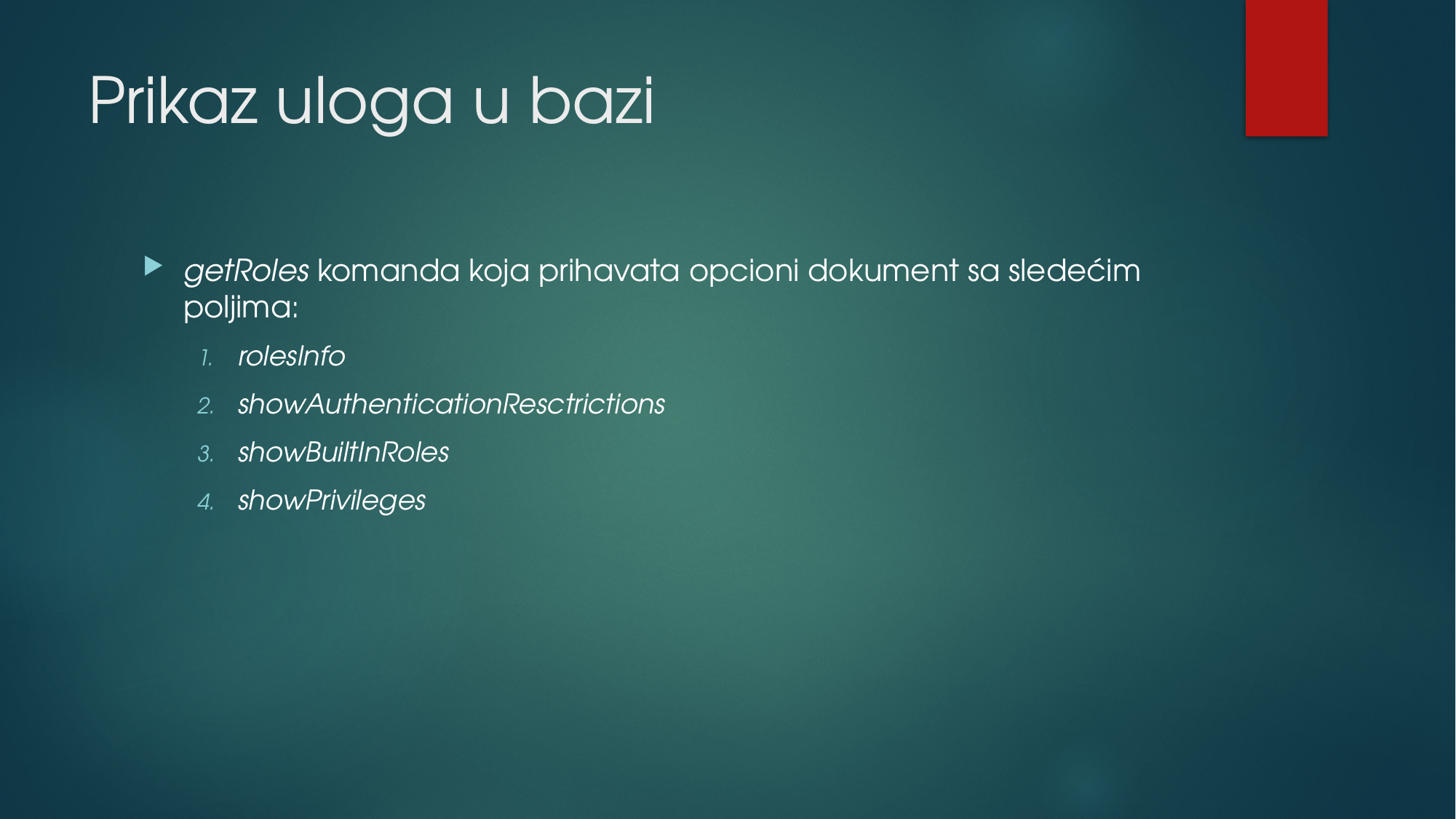

# Prikaz uloga u bazi
getRoles komanda koja prihavata opcioni dokument sa sledećim poljima:
rolesInfo
showAuthenticationResctrictions
showBuiltInRoles
showPrivileges